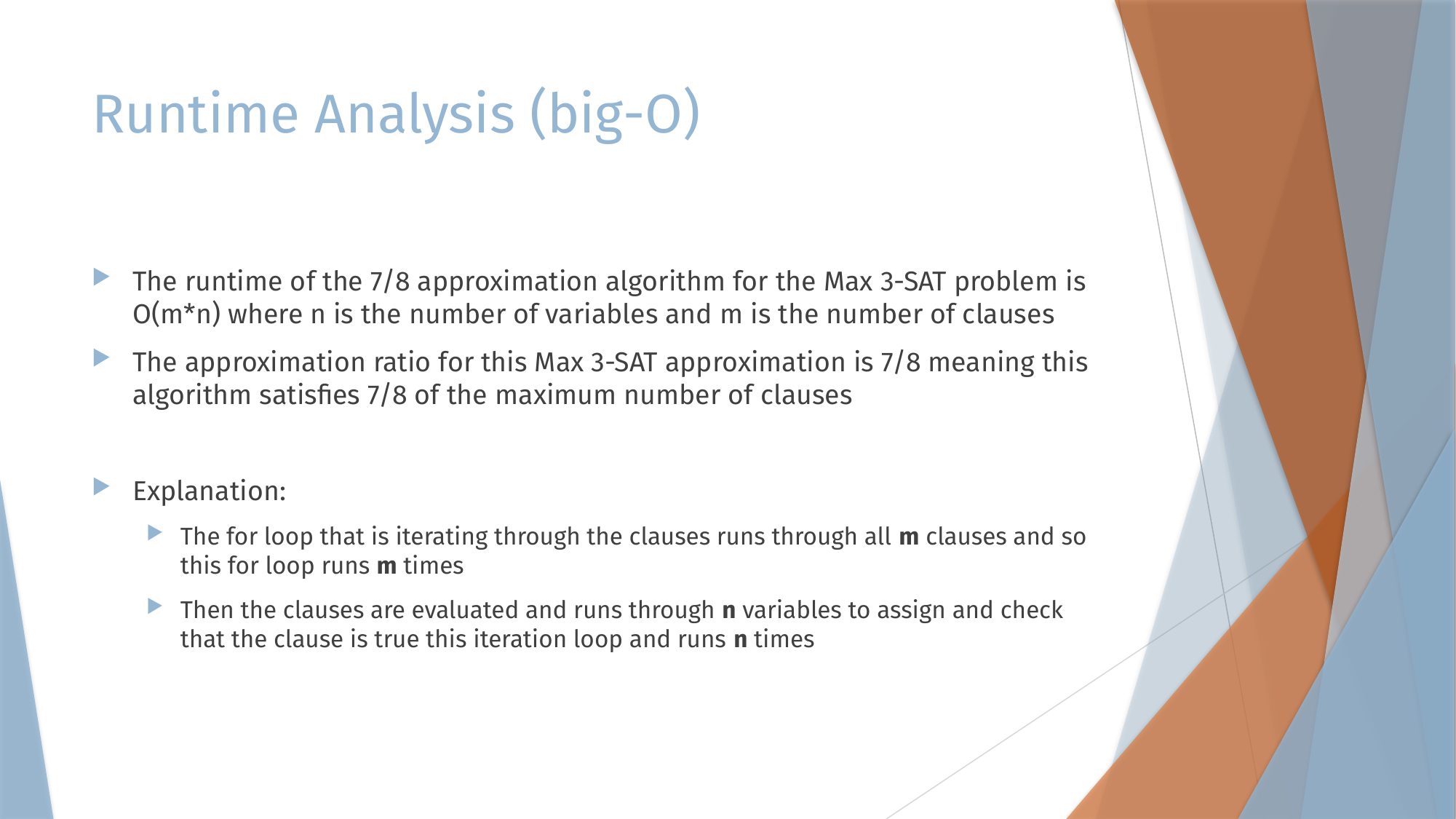

# Runtime Analysis (big-O)
The runtime of the 7/8 approximation algorithm for the Max 3-SAT problem is O(m*n) where n is the number of variables and m is the number of clauses
The approximation ratio for this Max 3-SAT approximation is 7/8 meaning this algorithm satisfies 7/8 of the maximum number of clauses

Explanation:
The for loop that is iterating through the clauses runs through all m clauses and so this for loop runs m times
Then the clauses are evaluated and runs through n variables to assign and check that the clause is true this iteration loop and runs n times